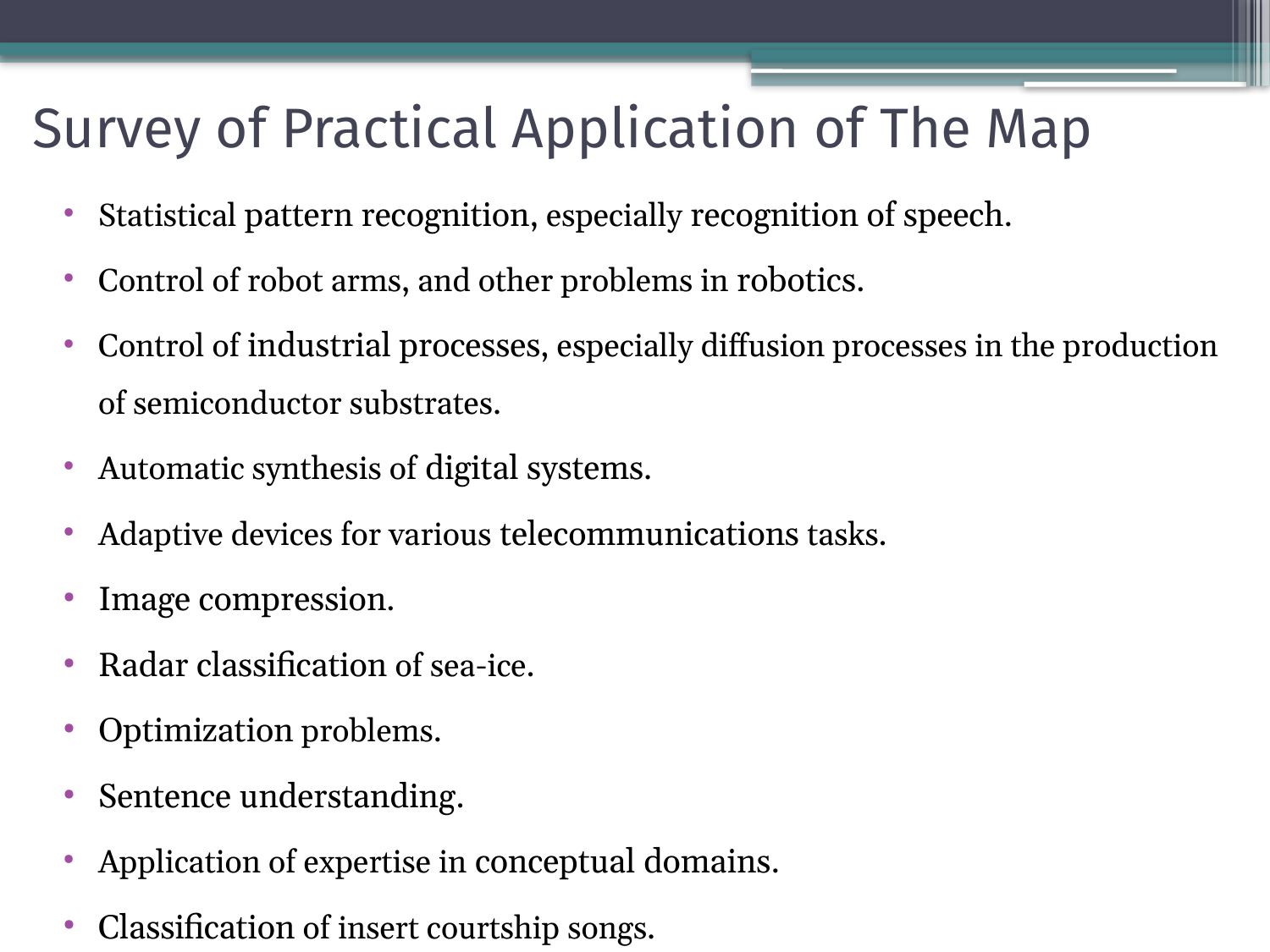

# Survey of Practical Application of The Map
Statistical pattern recognition, especially recognition of speech.
Control of robot arms, and other problems in robotics.
Control of industrial processes, especially diffusion processes in the production of semiconductor substrates.
Automatic synthesis of digital systems.
Adaptive devices for various telecommunications tasks.
Image compression.
Radar classification of sea-ice.
Optimization problems.
Sentence understanding.
Application of expertise in conceptual domains.
Classification of insert courtship songs.